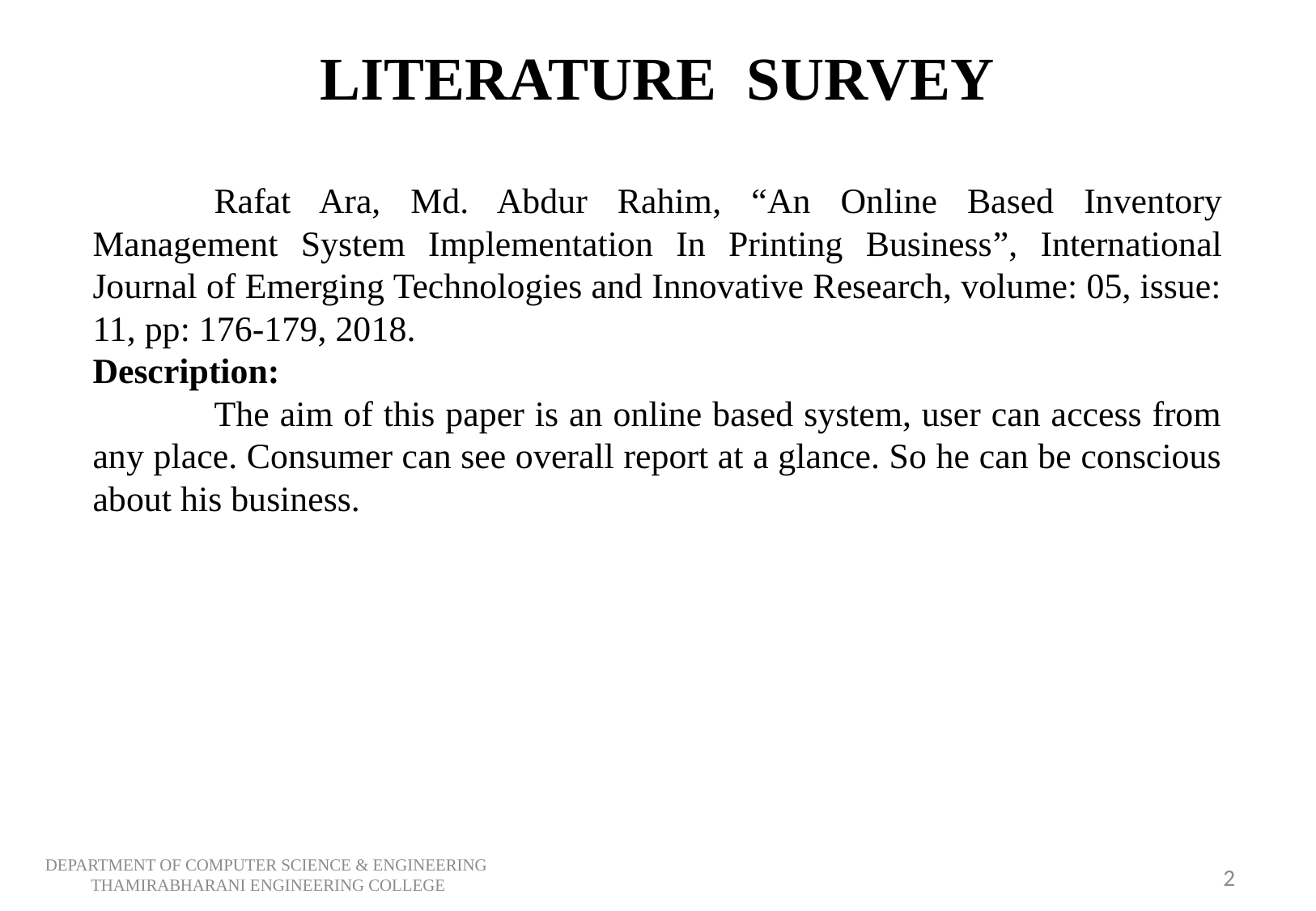

# LITERATURE  SURVEY
	Rafat Ara, Md. Abdur Rahim, “An Online Based Inventory Management System Implementation In Printing Business”, International Journal of Emerging Technologies and Innovative Research, volume: 05, issue: 11, pp: 176-179, 2018.
Description:
	The aim of this paper is an online based system, user can access from any place. Consumer can see overall report at a glance. So he can be conscious about his business.

DEPARTMENT OF COMPUTER SCIENCE & ENGINEERING
THAMIRABHARANI ENGINEERING COLLEGE
2